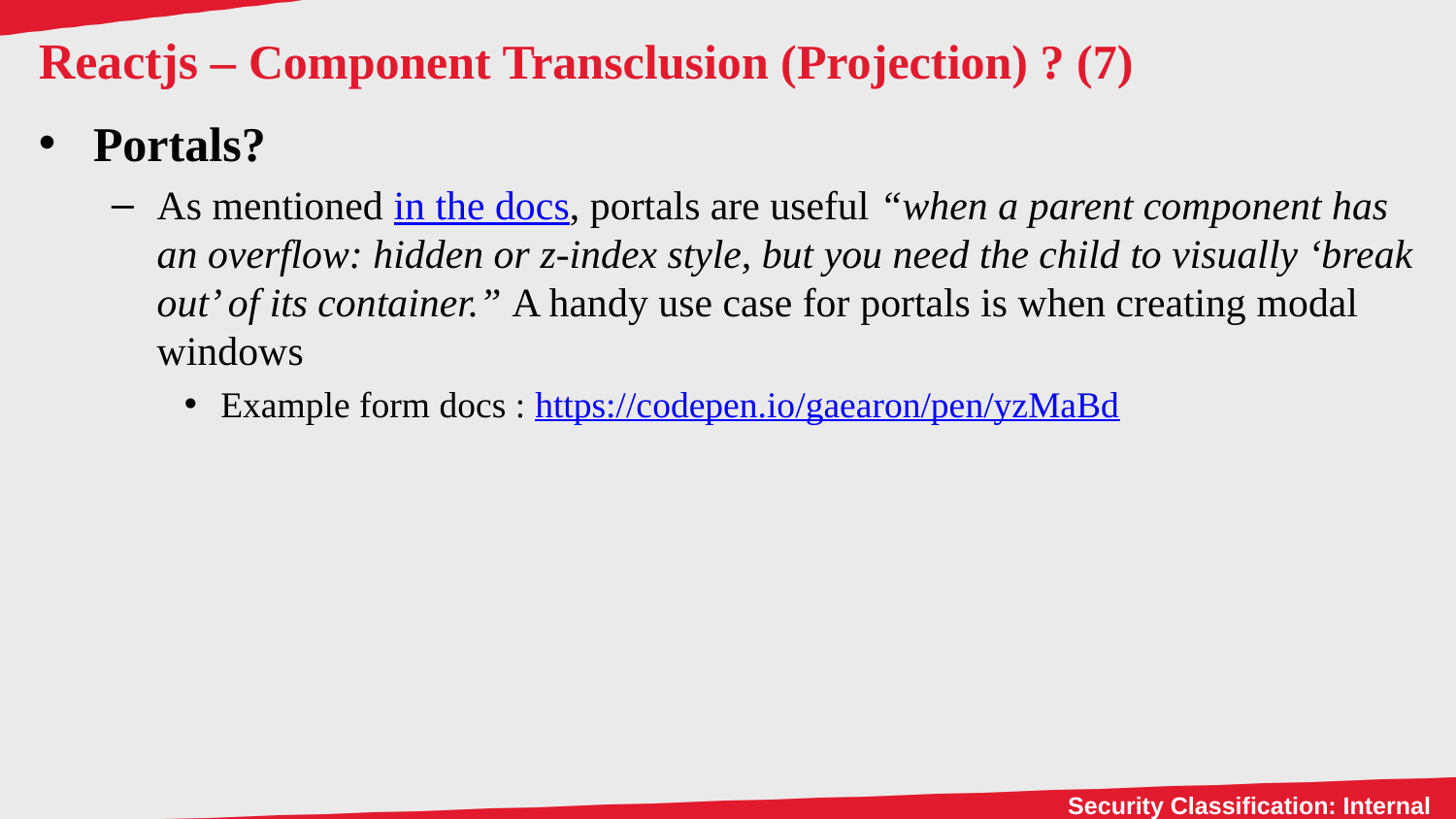

# Reactjs – Component Transclusion (Projection) ? (7)
Portals?
As mentioned in the docs, portals are useful “when a parent component has an overflow: hidden or z-index style, but you need the child to visually ‘break out’ of its container.” A handy use case for portals is when creating modal windows
Example form docs : https://codepen.io/gaearon/pen/yzMaBd